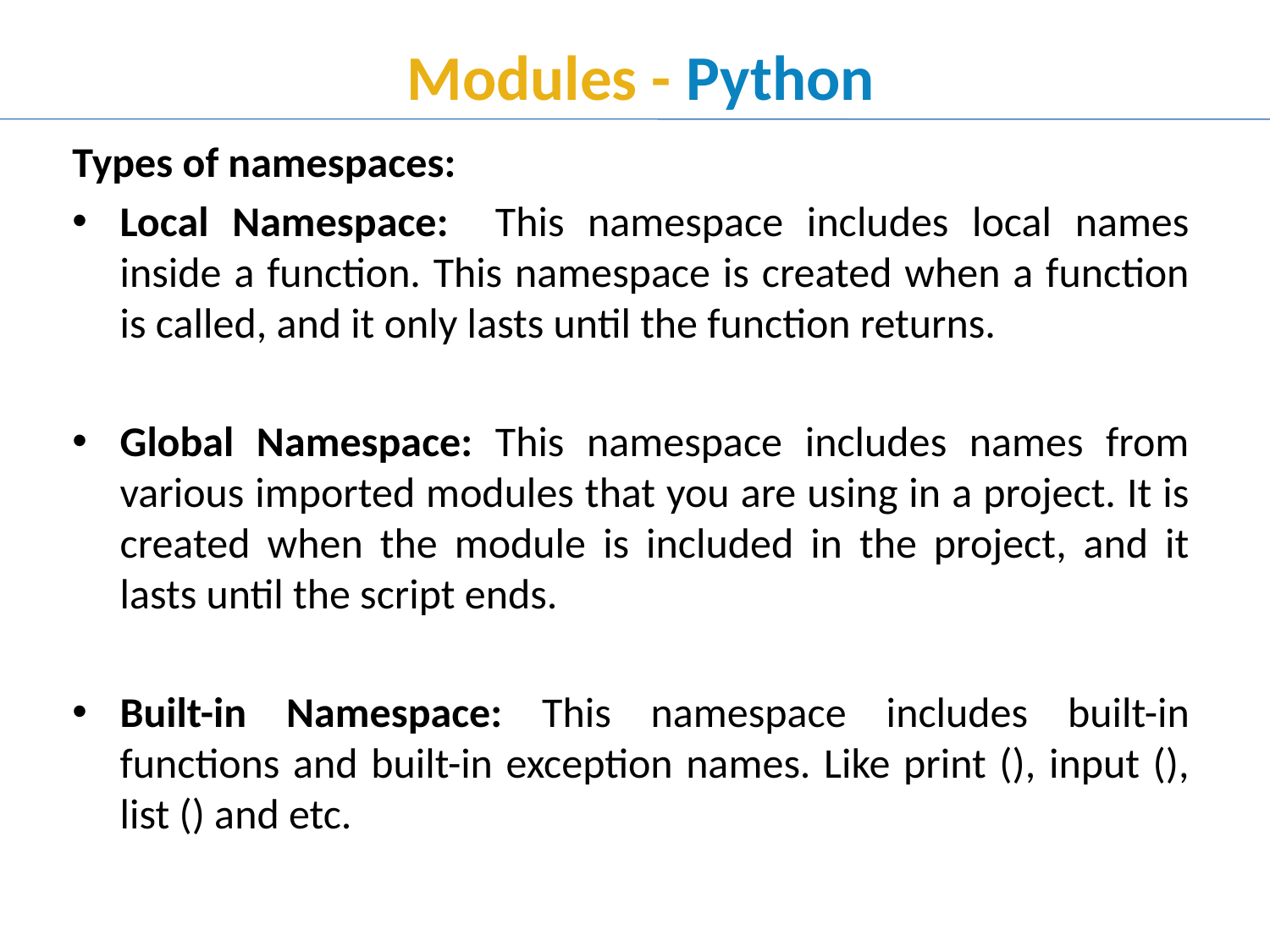

# Modules - Python
Types of namespaces:
Local Namespace:  This namespace includes local names inside a function. This namespace is created when a function is called, and it only lasts until the function returns.

Global Namespace: This namespace includes names from various imported modules that you are using in a project. It is created when the module is included in the project, and it lasts until the script ends.

Built-in Namespace: This namespace includes built-in functions and built-in exception names. Like print (), input (), list () and etc.